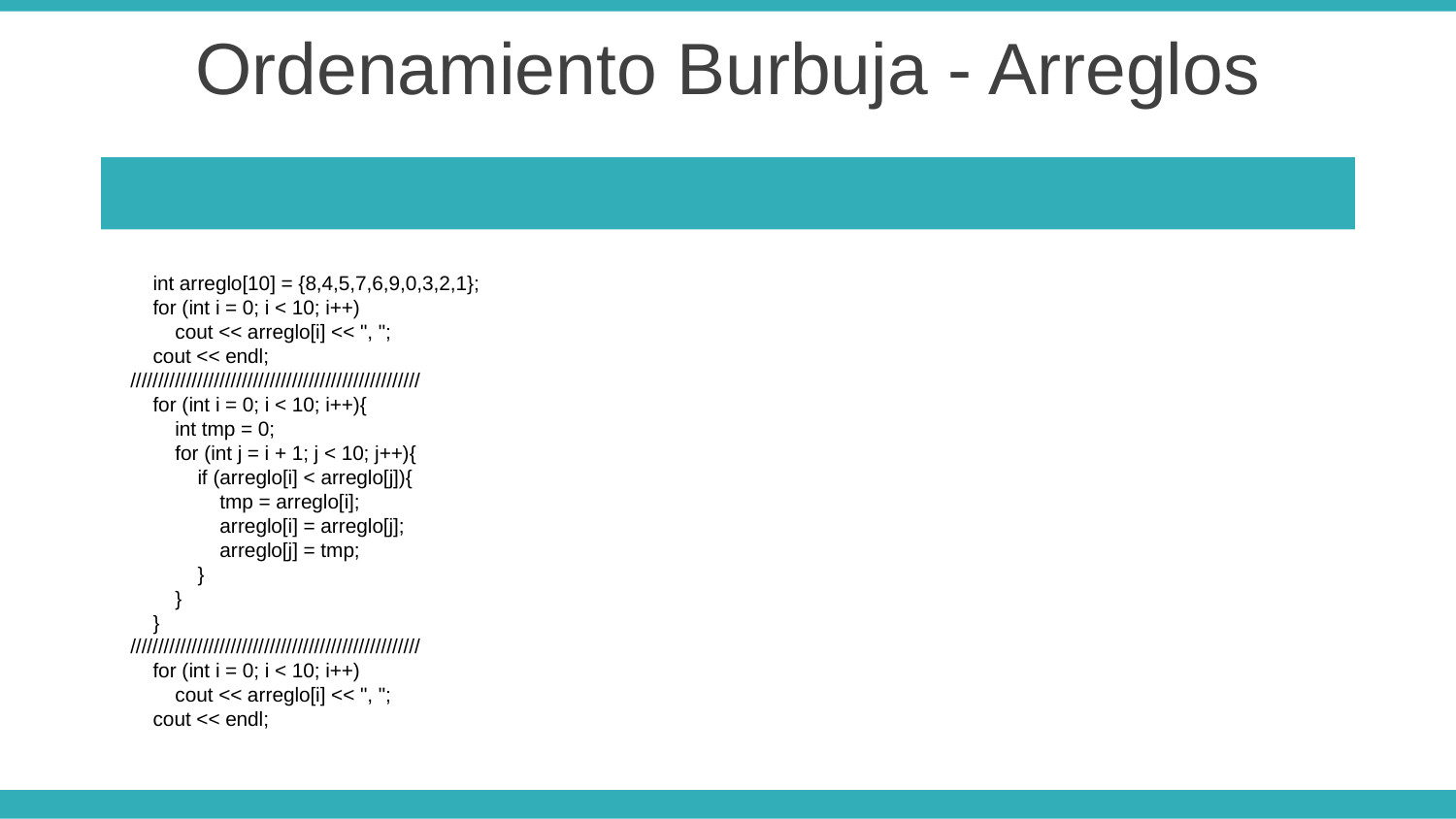

Ordenamiento Burbuja - Arreglos

    int arreglo[10] = {8,4,5,7,6,9,0,3,2,1};
    for (int i = 0; i < 10; i++)
        cout << arreglo[i] << ", ";
    cout << endl;
////////////////////////////////////////////////////
    for (int i = 0; i < 10; i++){
        int tmp = 0;
        for (int j = i + 1; j < 10; j++){
            if (arreglo[i] < arreglo[j]){
                tmp = arreglo[i];
                arreglo[i] = arreglo[j];
                arreglo[j] = tmp;
            }
        }
    }
////////////////////////////////////////////////////
    for (int i = 0; i < 10; i++)
        cout << arreglo[i] << ", ";
    cout << endl;